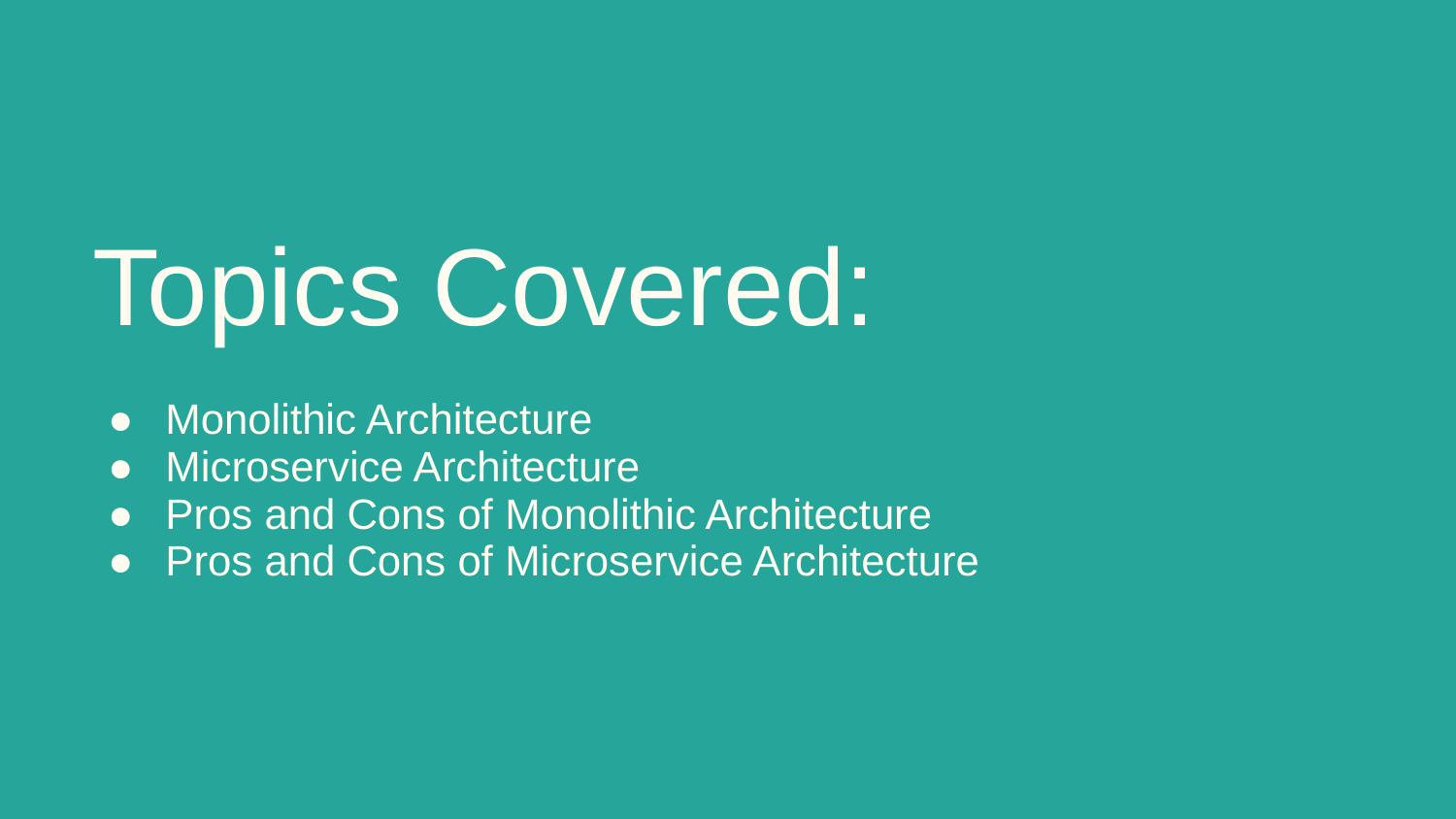

# Topics Covered:

Monolithic Architecture
Microservice Architecture
Pros and Cons of Monolithic Architecture
Pros and Cons of Microservice Architecture